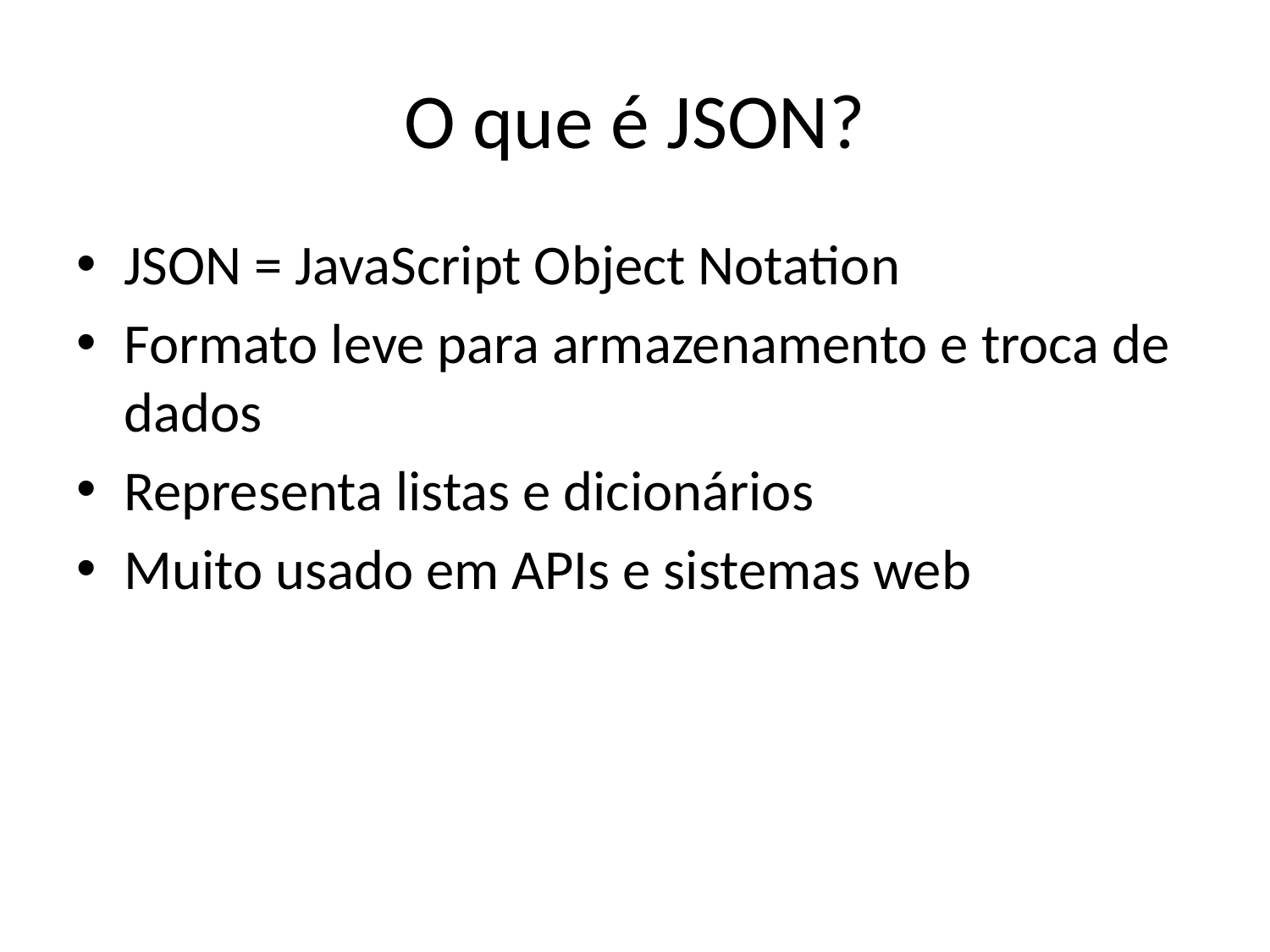

# O que é JSON?
JSON = JavaScript Object Notation
Formato leve para armazenamento e troca de dados
Representa listas e dicionários
Muito usado em APIs e sistemas web